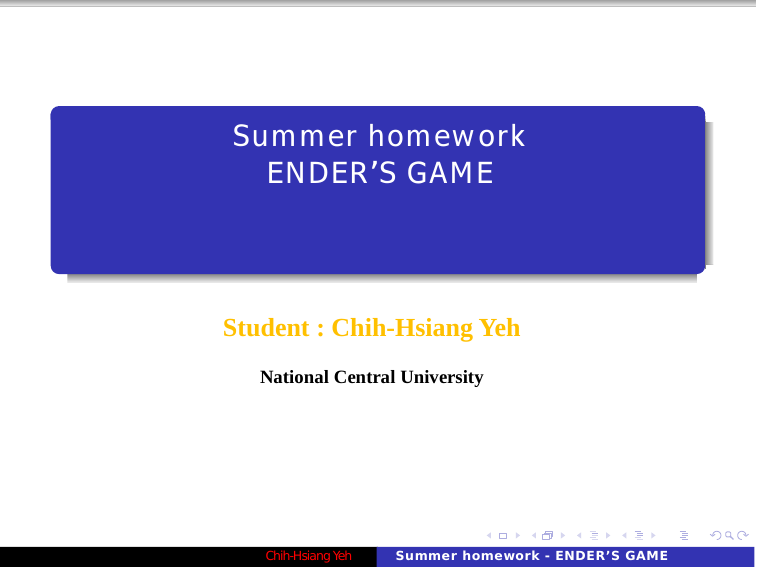

# Summer homework ENDER’S GAME

Student : Chih-Hsiang Yeh

National Central University

Chih-Hsiang Yeh
Summer homework - ENDER’S GAME